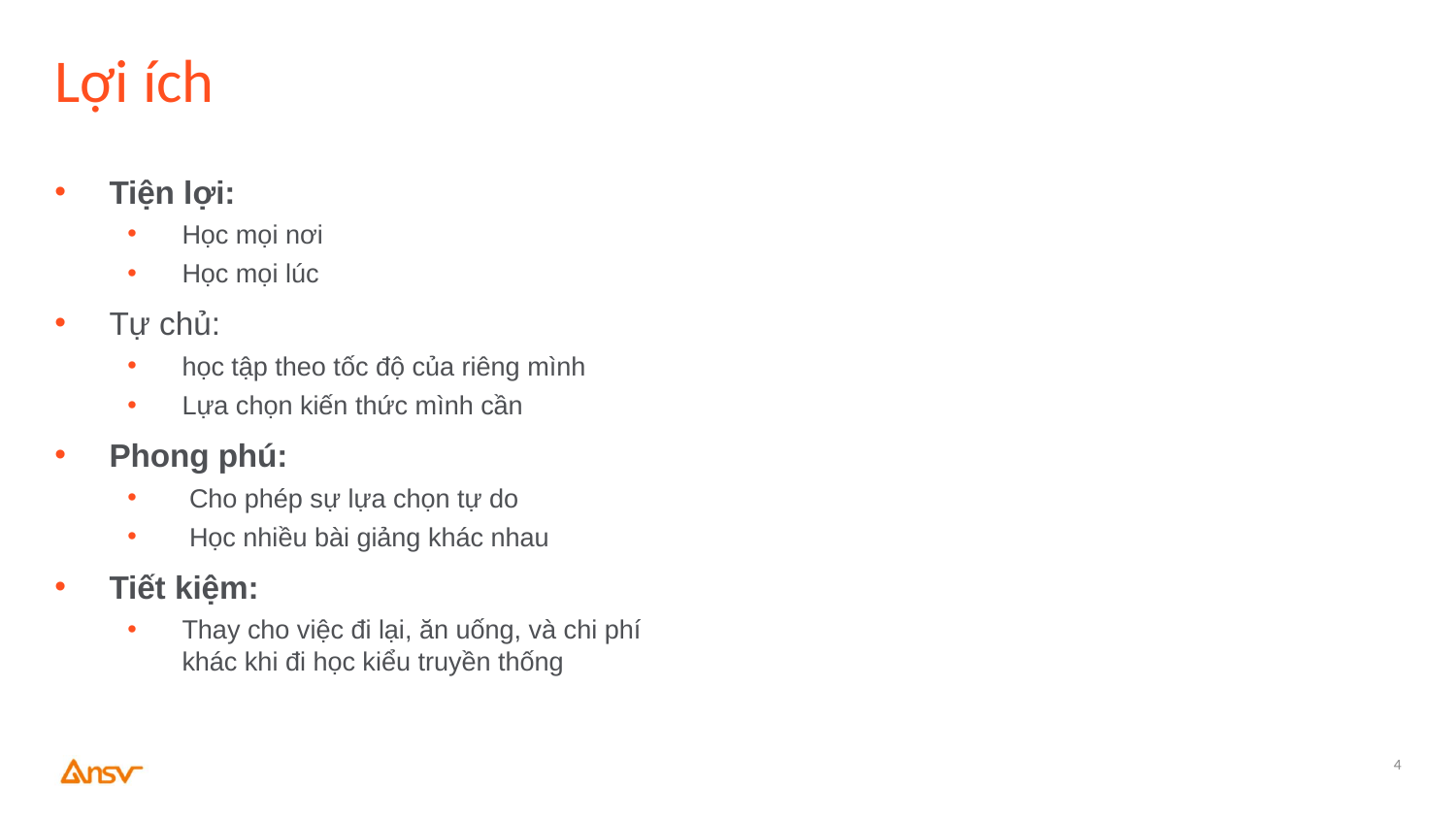

# Lợi ích
Tiện lợi:
Học mọi nơi
Học mọi lúc
Tự chủ:
học tập theo tốc độ của riêng mình
Lựa chọn kiến thức mình cần
Phong phú:
 Cho phép sự lựa chọn tự do
 Học nhiều bài giảng khác nhau
Tiết kiệm:
Thay cho việc đi lại, ăn uống, và chi phí khác khi đi học kiểu truyền thống
4